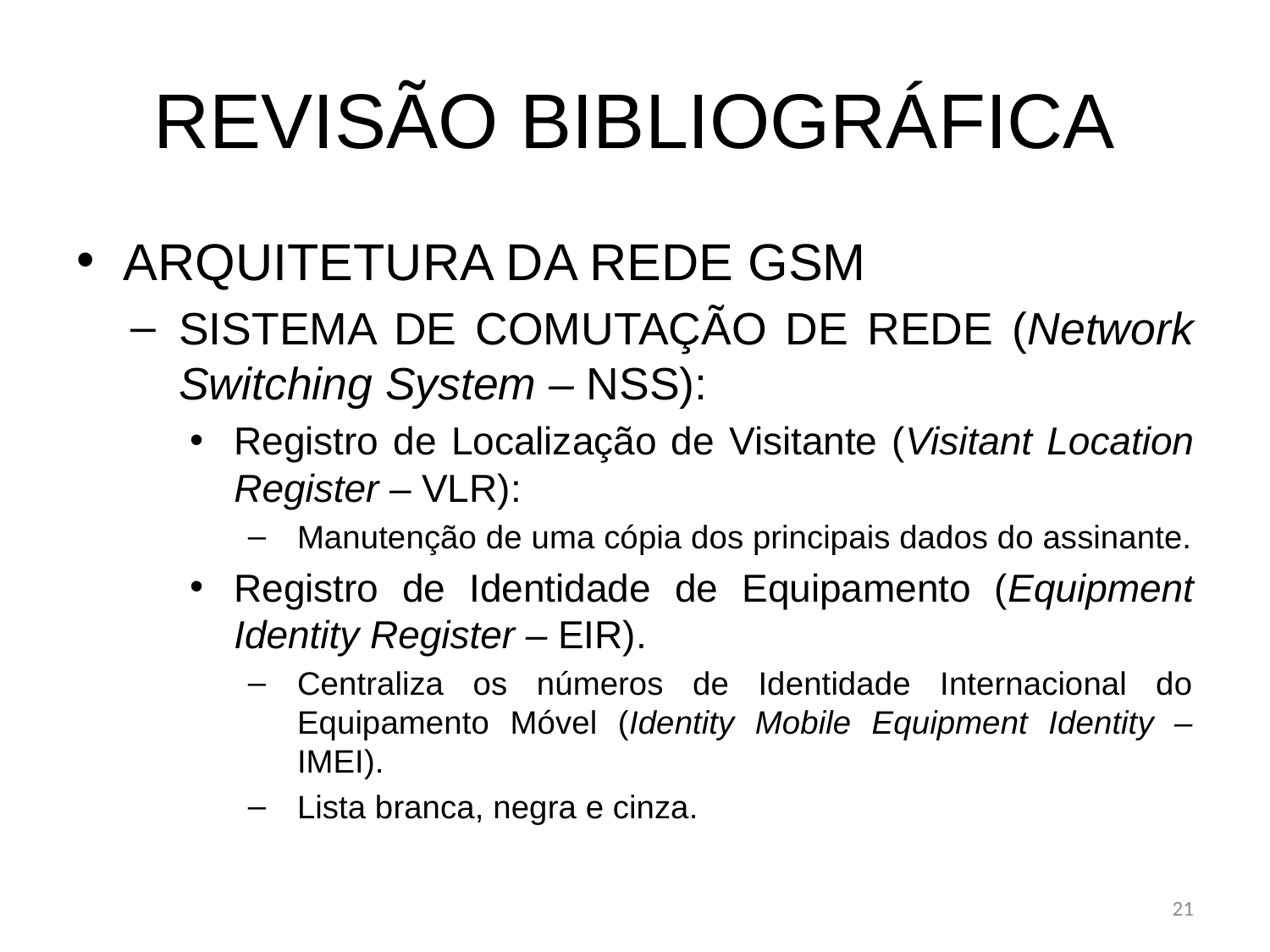

# REVISÃO BIBLIOGRÁFICA
ARQUITETURA DA REDE GSM
SISTEMA DE COMUTAÇÃO DE REDE (Network Switching System – NSS):
Registro de Localização de Visitante (Visitant Location Register – VLR):
Manutenção de uma cópia dos principais dados do assinante.
Registro de Identidade de Equipamento (Equipment Identity Register – EIR).
Centraliza os números de Identidade Internacional do Equipamento Móvel (Identity Mobile Equipment Identity – IMEI).
Lista branca, negra e cinza.
21